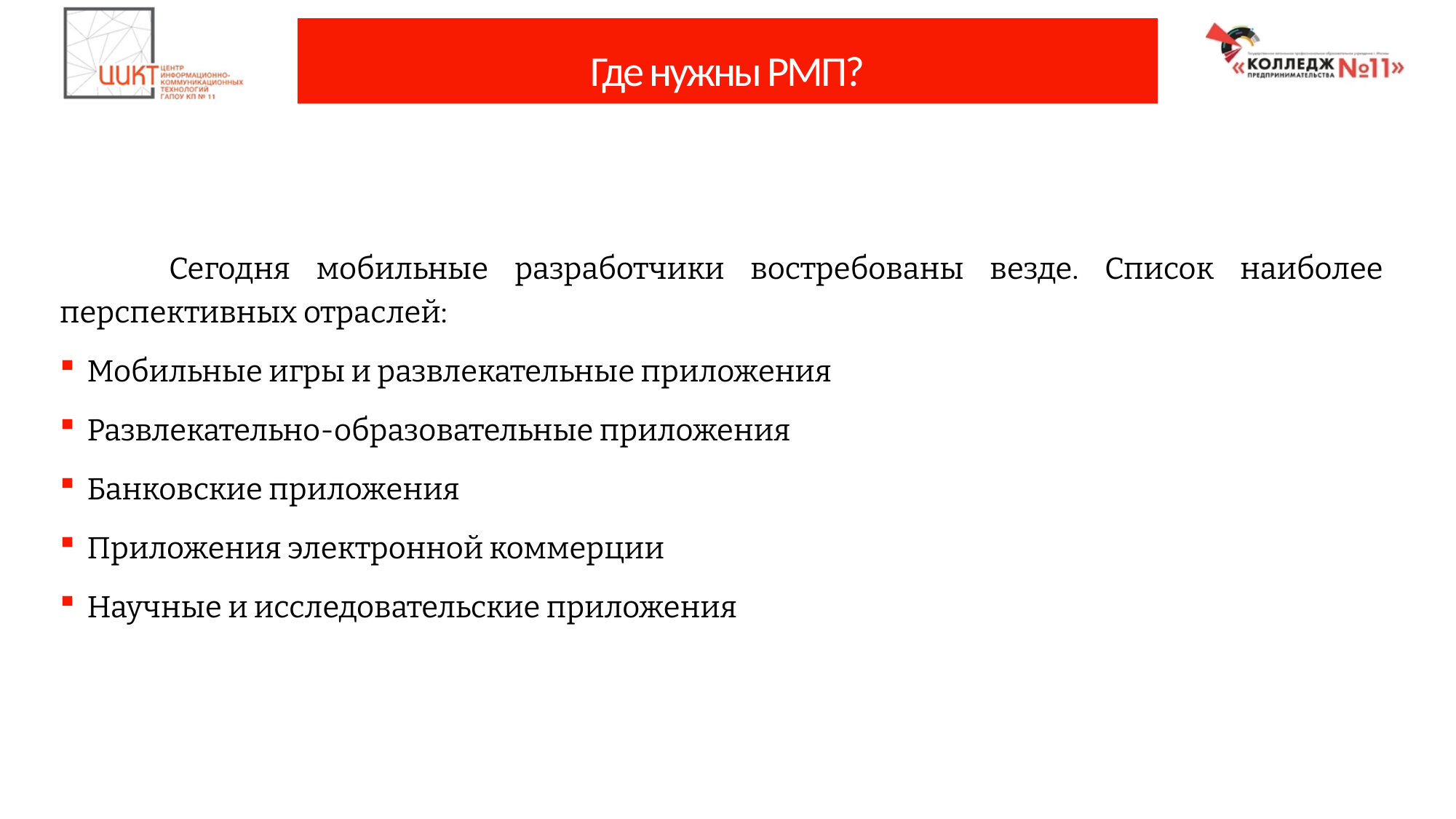

# Где нужны РМП?
	Сегодня мобильные разработчики востребованы везде. Список наиболее перспективных отраслей:
Мобильные игры и развлекательные приложения
Развлекательно-образовательные приложения
Банковские приложения
Приложения электронной коммерции
Научные и исследовательские приложения